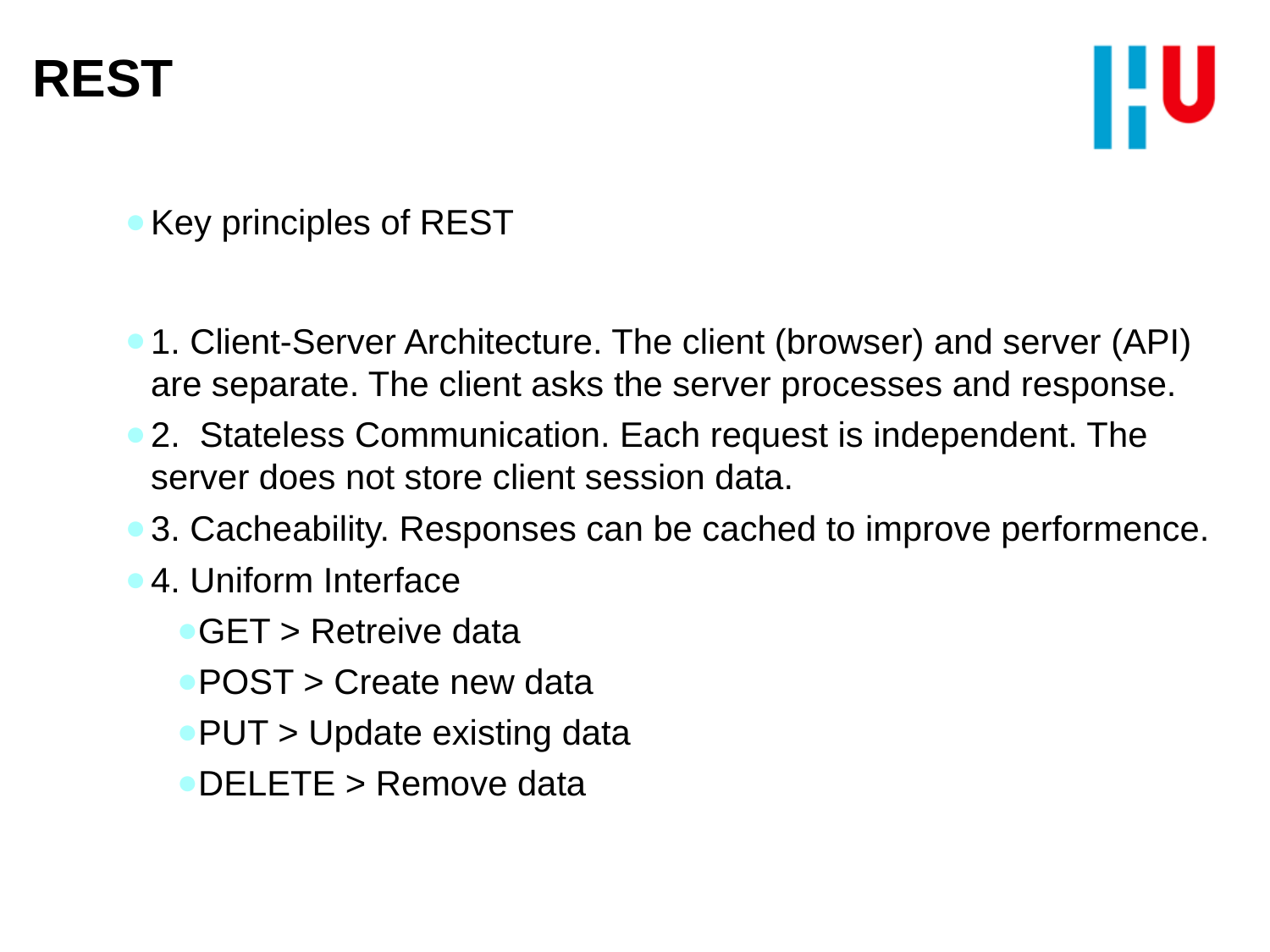

# REST
Key principles of REST

1. Client-Server Architecture. The client (browser) and server (API) are separate. The client asks the server processes and response.
2.  Stateless Communication. Each request is independent. The server does not store client session data.
3. Cacheability. Responses can be cached to improve performence.
4. Uniform Interface
GET > Retreive data
POST > Create new data
PUT > Update existing data
DELETE > Remove data